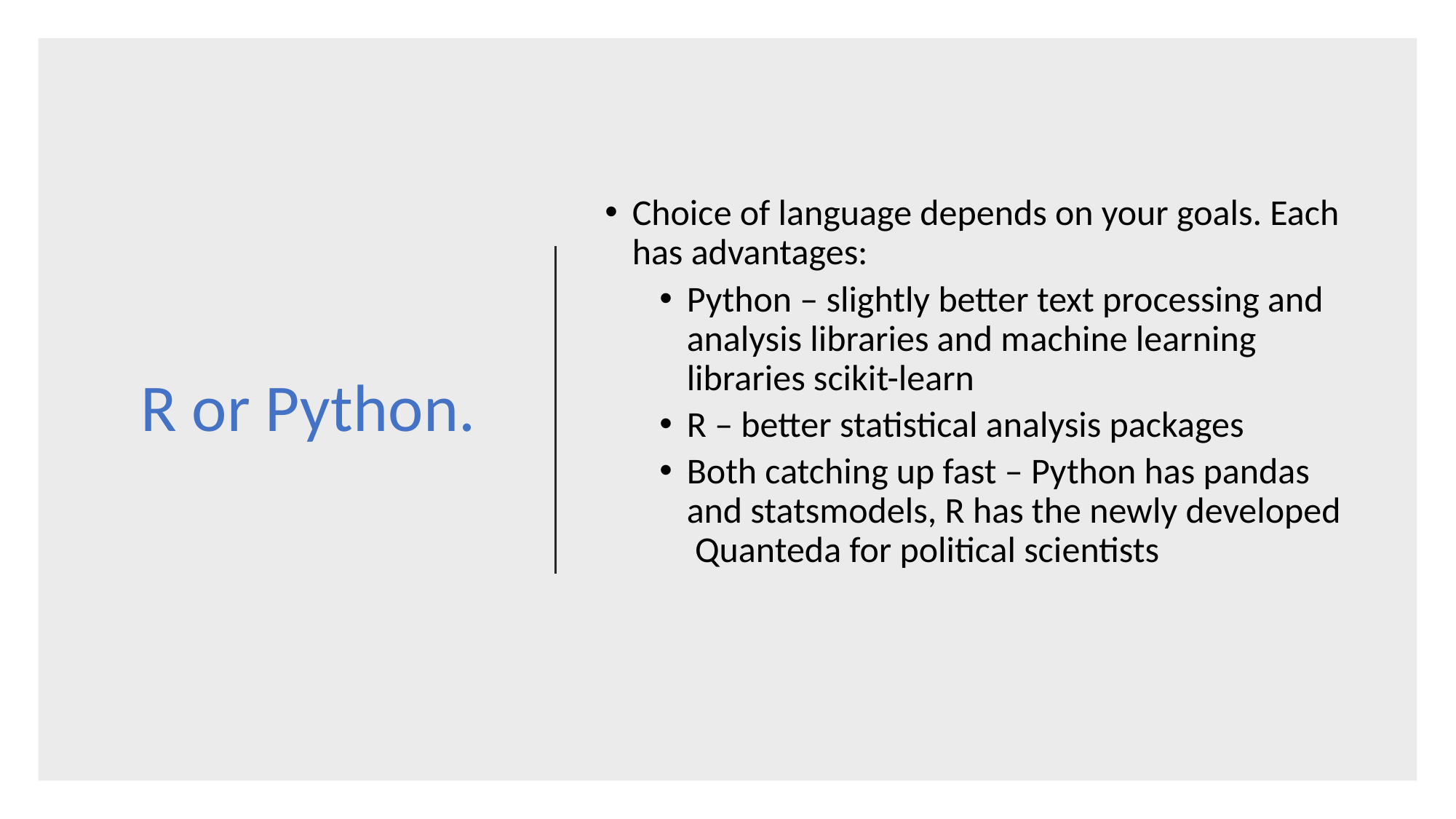

# R or Python.
Choice of language depends on your goals. Each has advantages:
Python – slightly better text processing and analysis libraries and machine learning libraries scikit-learn
R – better statistical analysis packages
Both catching up fast – Python has pandas and statsmodels, R has the newly developed  Quanteda for political scientists